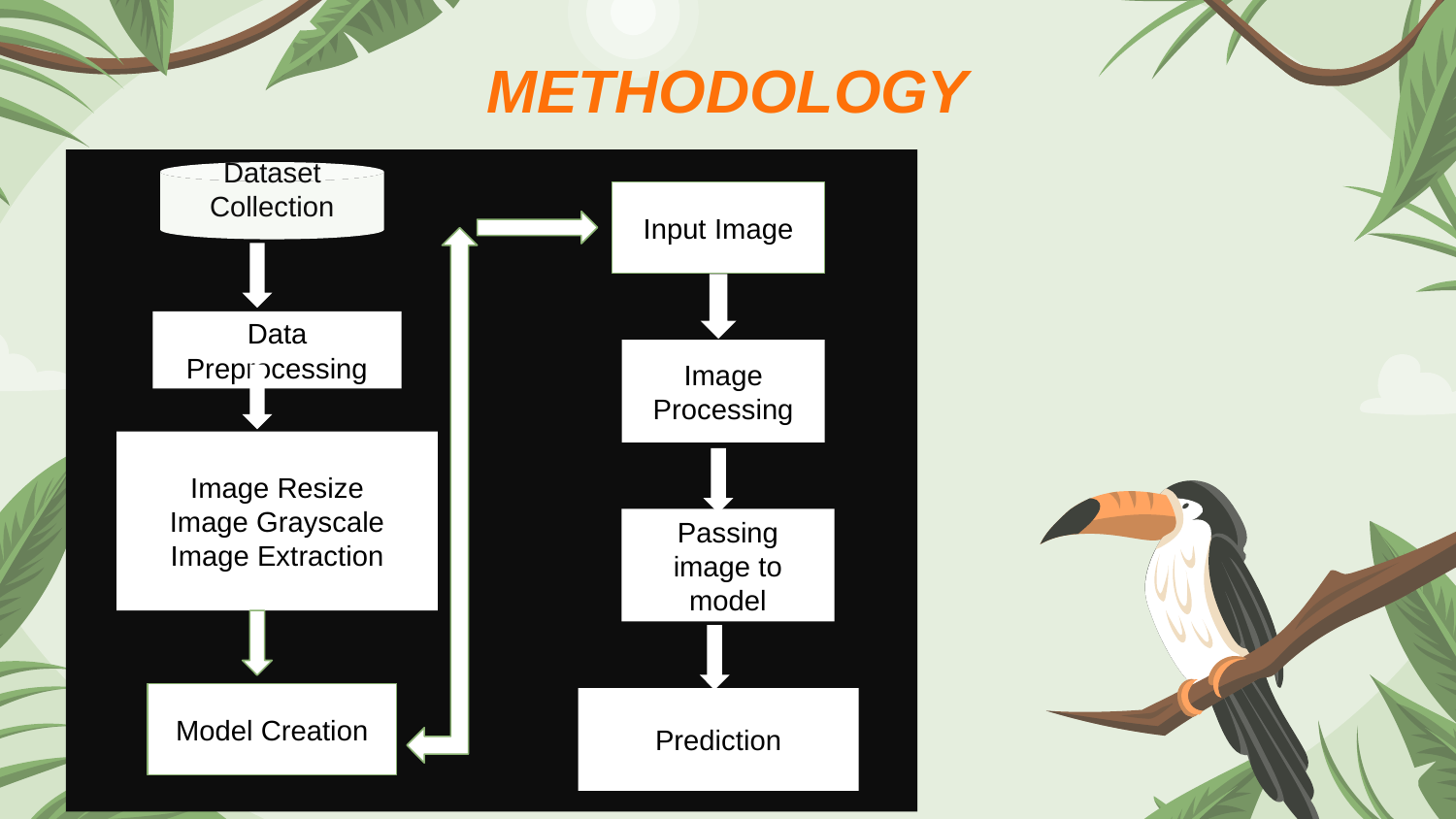

# METHODOLOGY

Dataset Collection

Input Image

Data Preprocessing
Image Processing

Image Resize
Image Grayscale
Image Extraction

Passing image to model

Model Creation
Prediction